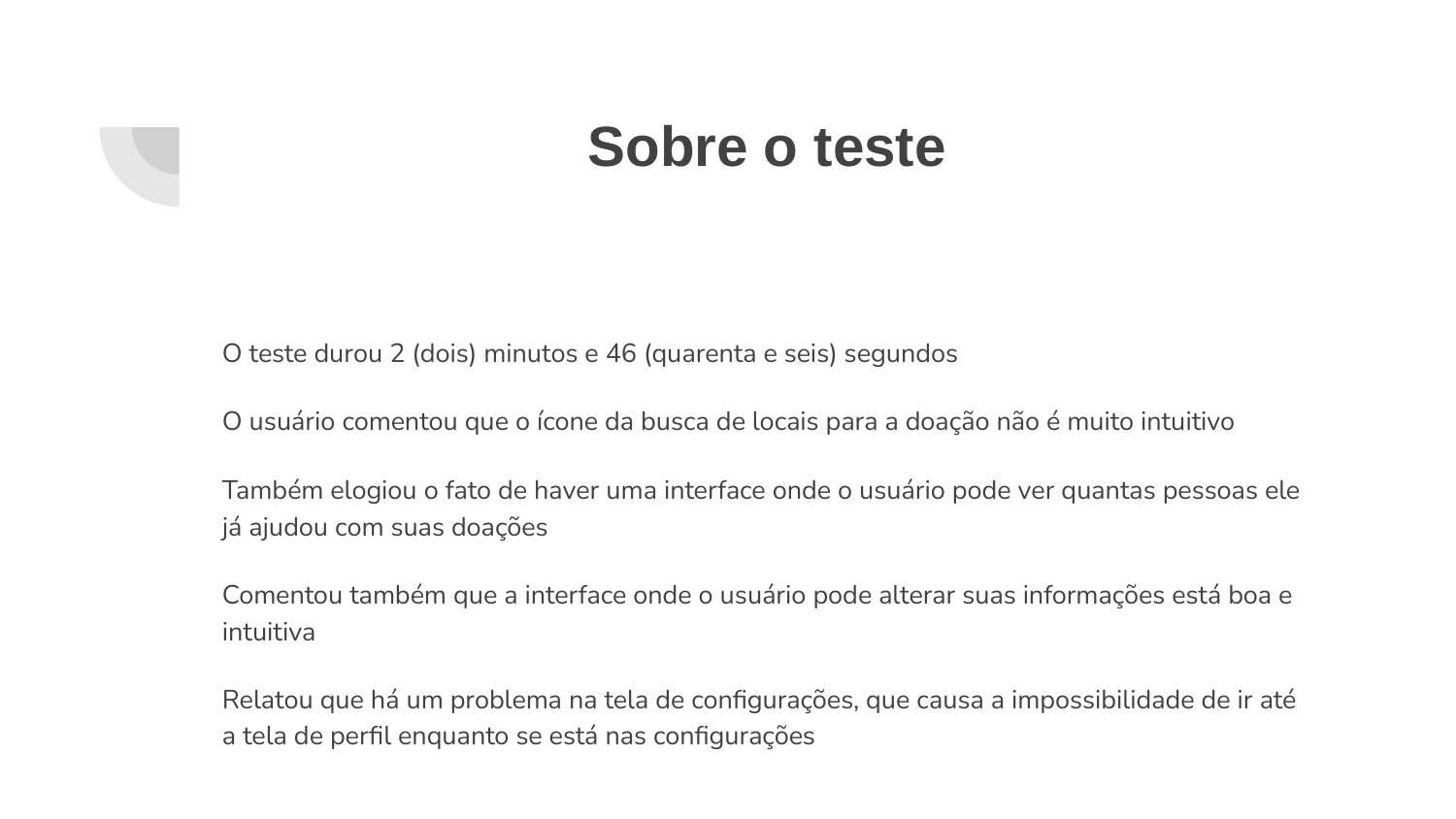

# Sobre o teste
O teste durou 2 (dois) minutos e 46 (quarenta e seis) segundos
O usuário comentou que o ícone da busca de locais para a doação não é muito intuitivo
Também elogiou o fato de haver uma interface onde o usuário pode ver quantas pessoas ele já ajudou com suas doações
Comentou também que a interface onde o usuário pode alterar suas informações está boa e intuitiva
Relatou que há um problema na tela de configurações, que causa a impossibilidade de ir até a tela de perfil enquanto se está nas configurações